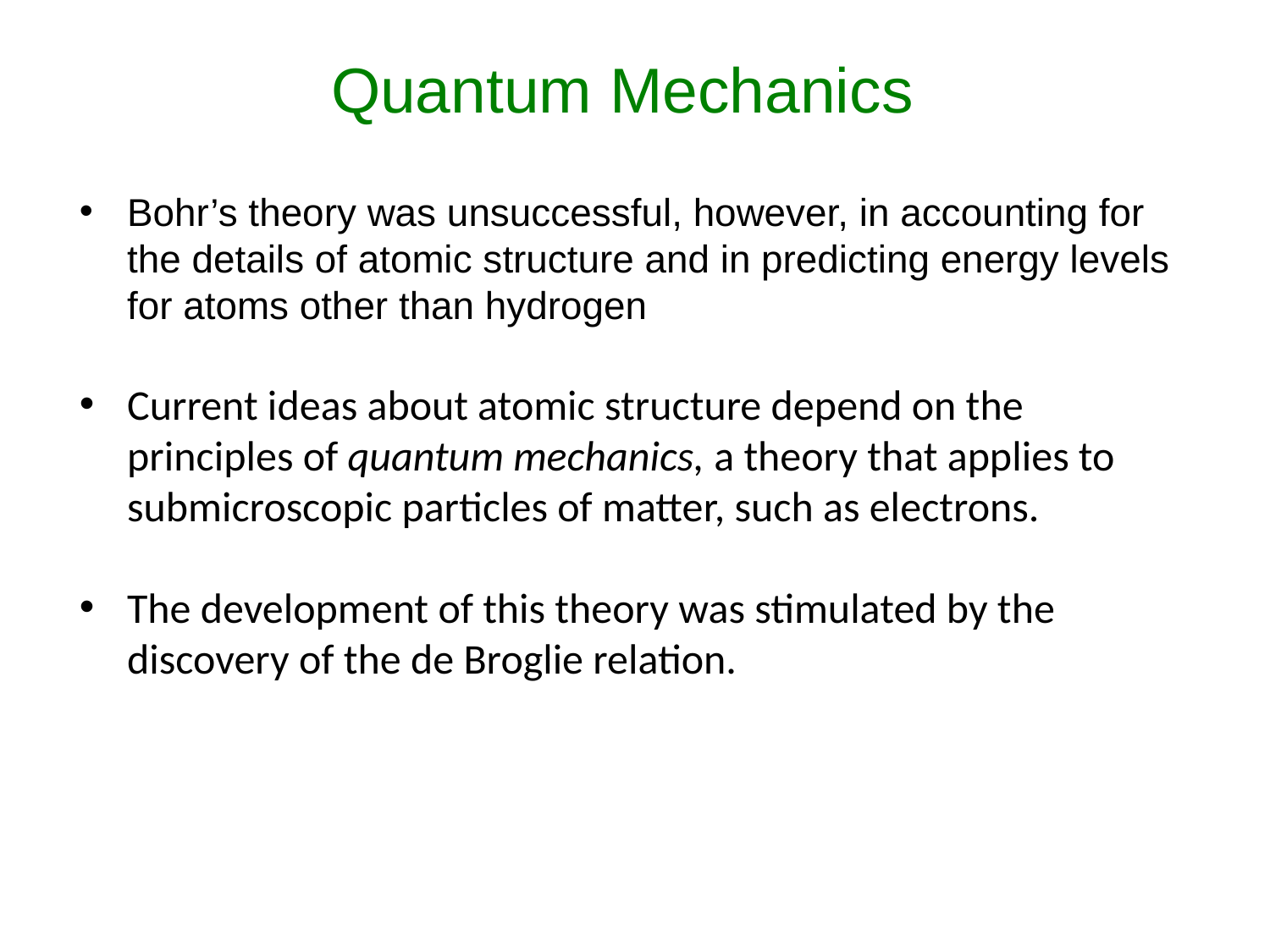

Quantum Mechanics
Bohr’s theory was unsuccessful, however, in accounting for the details of atomic structure and in predicting energy levels for atoms other than hydrogen

Current ideas about atomic structure depend on the principles of quantum mechanics, a theory that applies to submicroscopic particles of matter, such as electrons.

The development of this theory was stimulated by the discovery of the de Broglie relation.